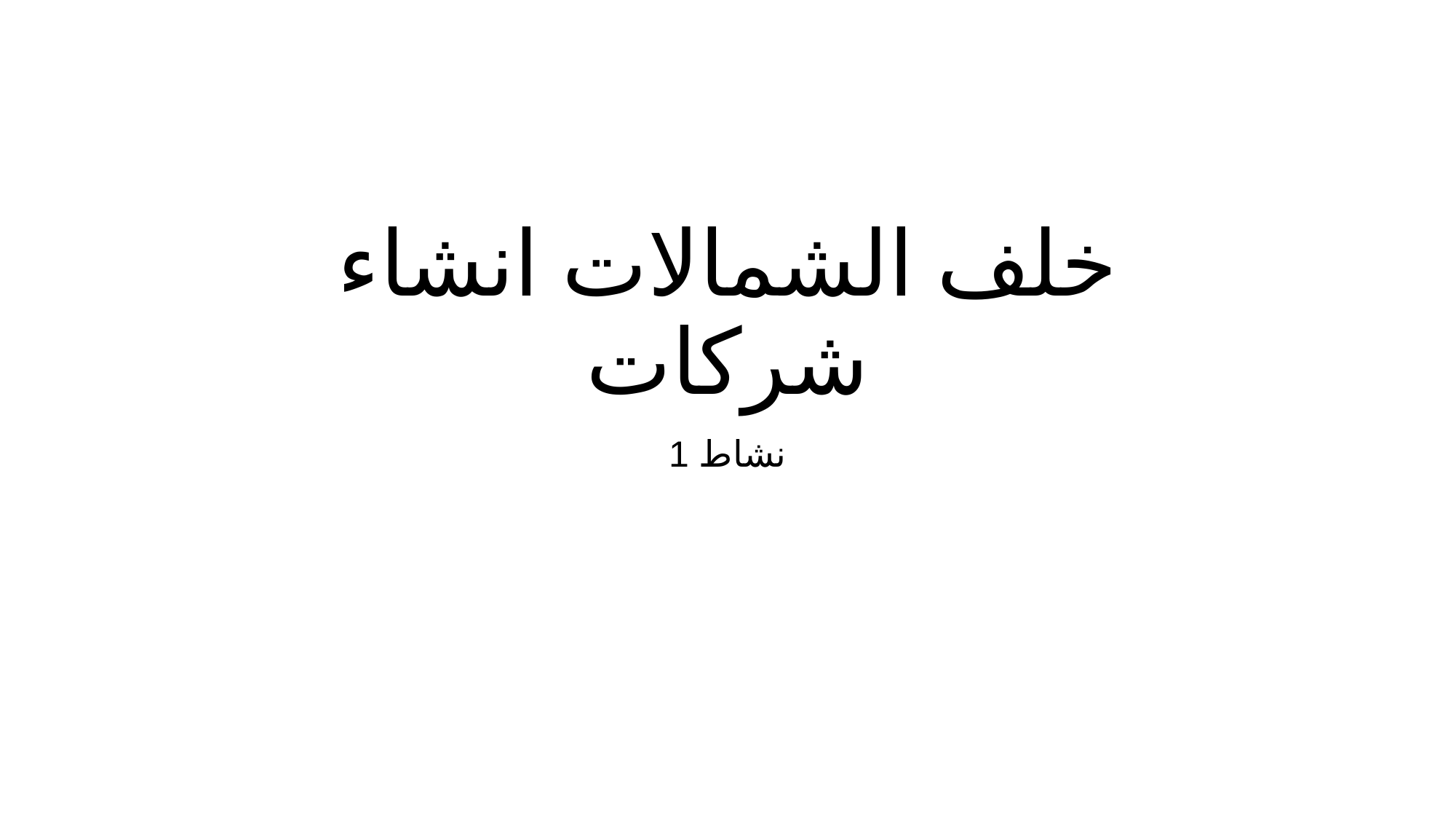

# خلف الشمالات انشاء شركات
نشاط 1